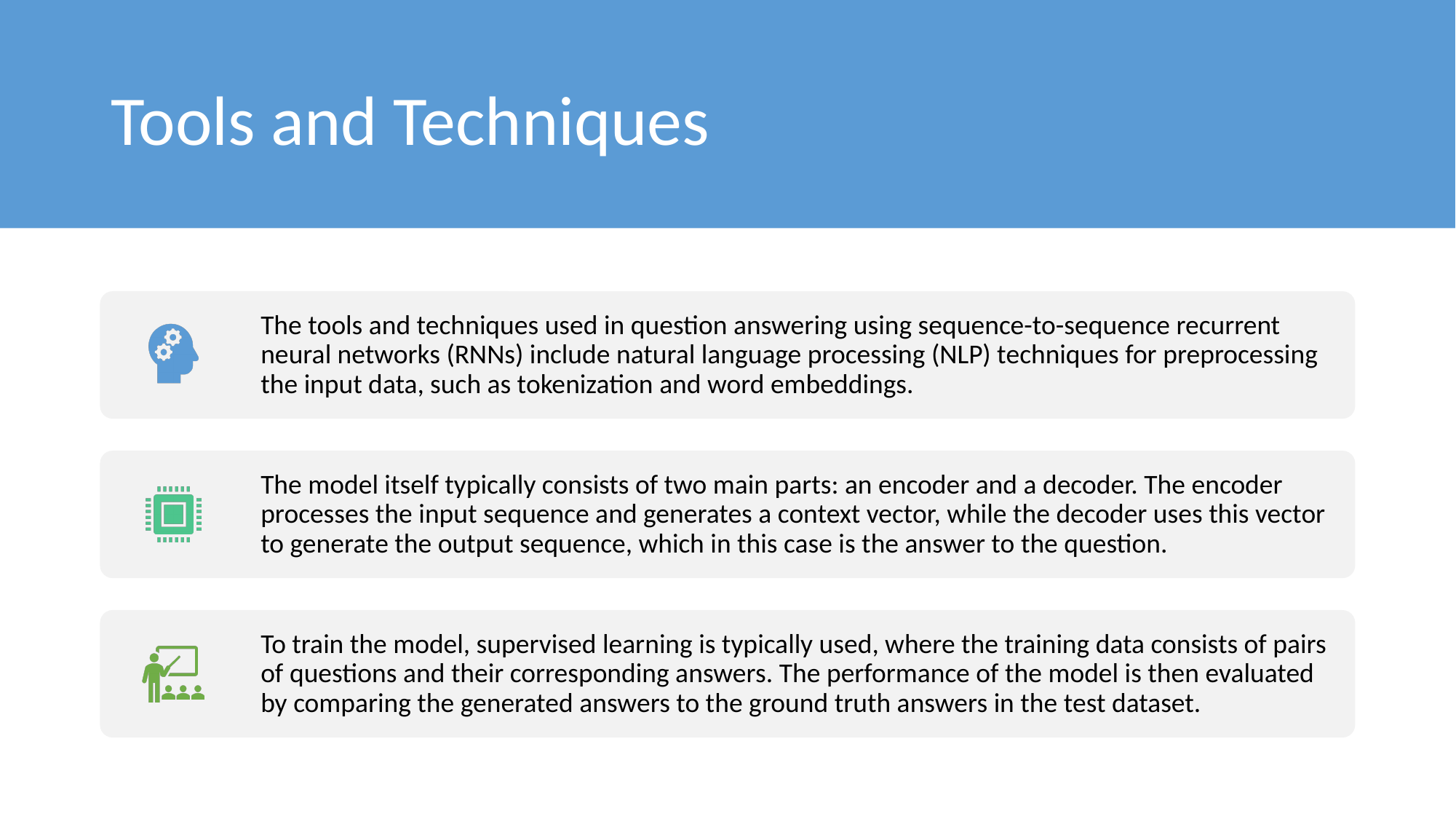

# Tools and Techniques
The tools and techniques used in question answering using sequence-to-sequence recurrent neural networks (RNNs) include natural language processing (NLP) techniques for preprocessing the input data, such as tokenization and word embeddings.
The model itself typically consists of two main parts: an encoder and a decoder. The encoder processes the input sequence and generates a context vector, while the decoder uses this vector to generate the output sequence, which in this case is the answer to the question.
To train the model, supervised learning is typically used, where the training data consists of pairs of questions and their corresponding answers. The performance of the model is then evaluated by comparing the generated answers to the ground truth answers in the test dataset.